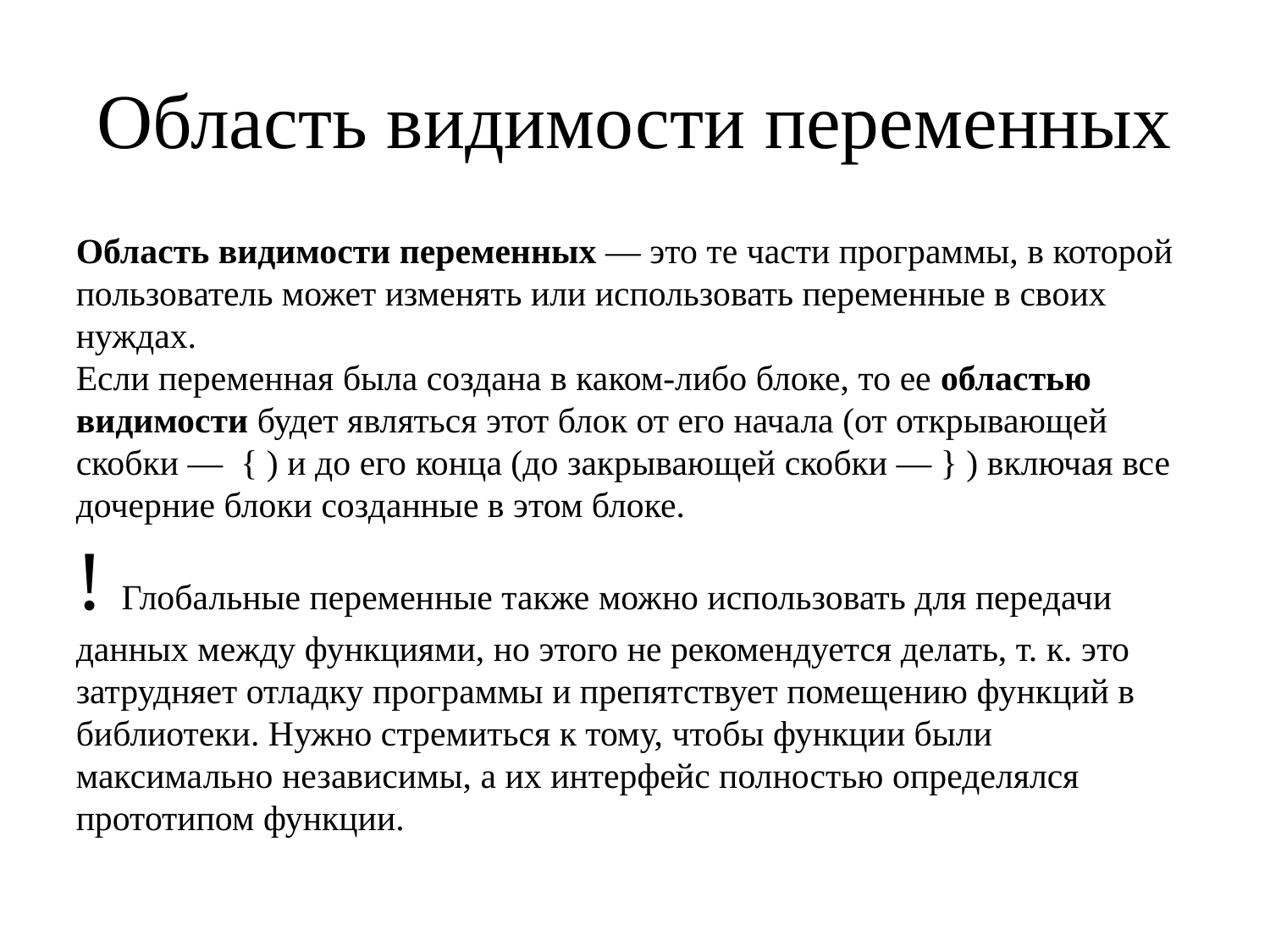

Область видимости переменных
Область видимости переменных — это те части программы, в которой пользователь может изменять или использовать переменные в своих нуждах.
Если переменная была создана в каком-либо блоке, то ее областью видимости будет являться этот блок от его начала (от открывающей скобки —  { ) и до его конца (до закрывающей скобки — } ) включая все дочерние блоки созданные в этом блоке.
! Глобальные переменные также можно использовать для передачи данных между функциями, но этого не рекомендуется делать, т. к. это затрудняет отладку программы и препятствует помещению функций в библиотеки. Нужно стремиться к тому, чтобы функции были максимально независимы, а их интерфейс полностью определялся прототипом функции.